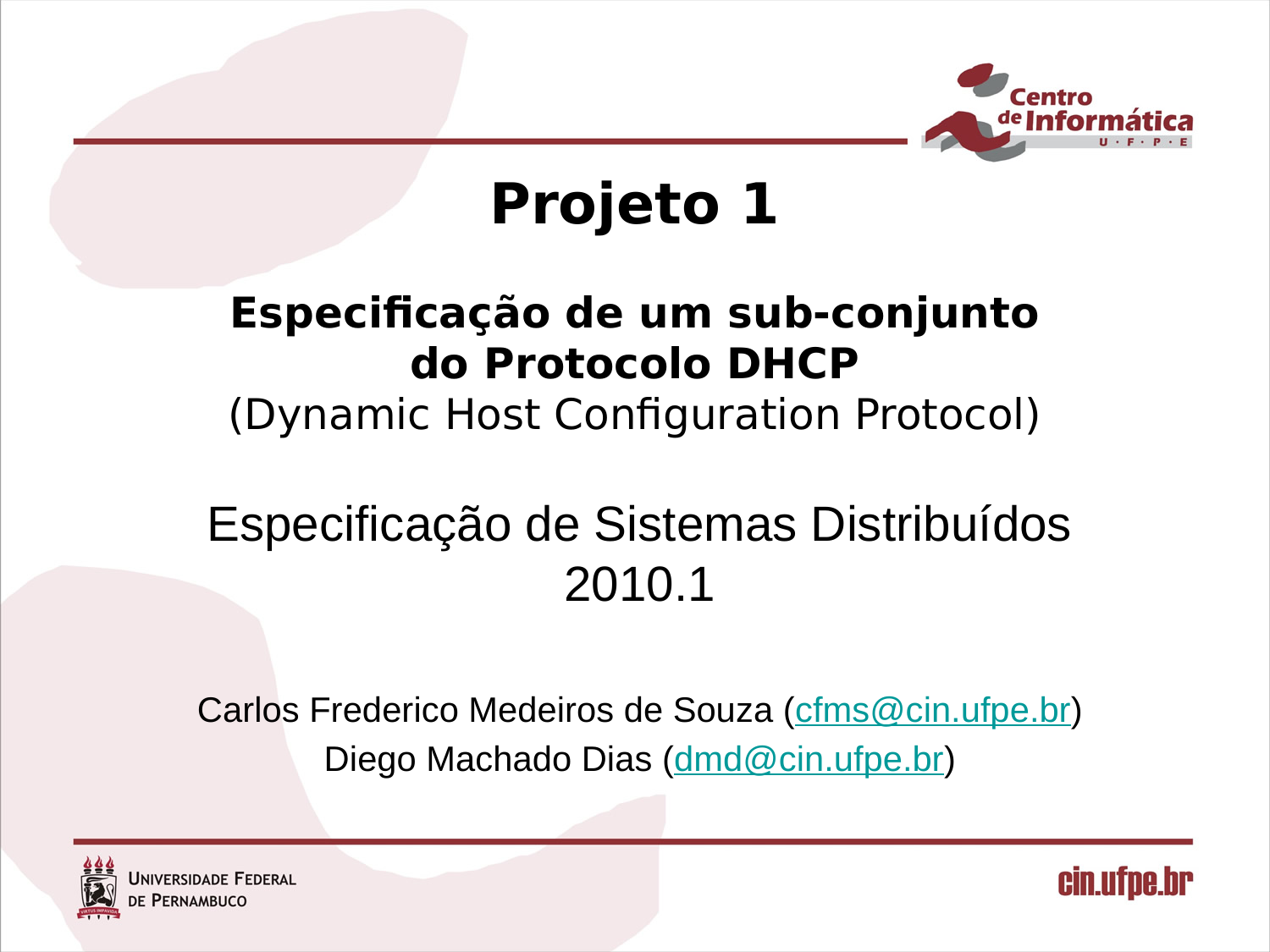

# Projeto 1 Especificação de um sub-conjunto do Protocolo DHCP (Dynamic Host Configuration Protocol)

Especificação de Sistemas Distribuídos 2010.1

Carlos Frederico Medeiros de Souza (cfms@cin.ufpe.br)
Diego Machado Dias (dmd@cin.ufpe.br)